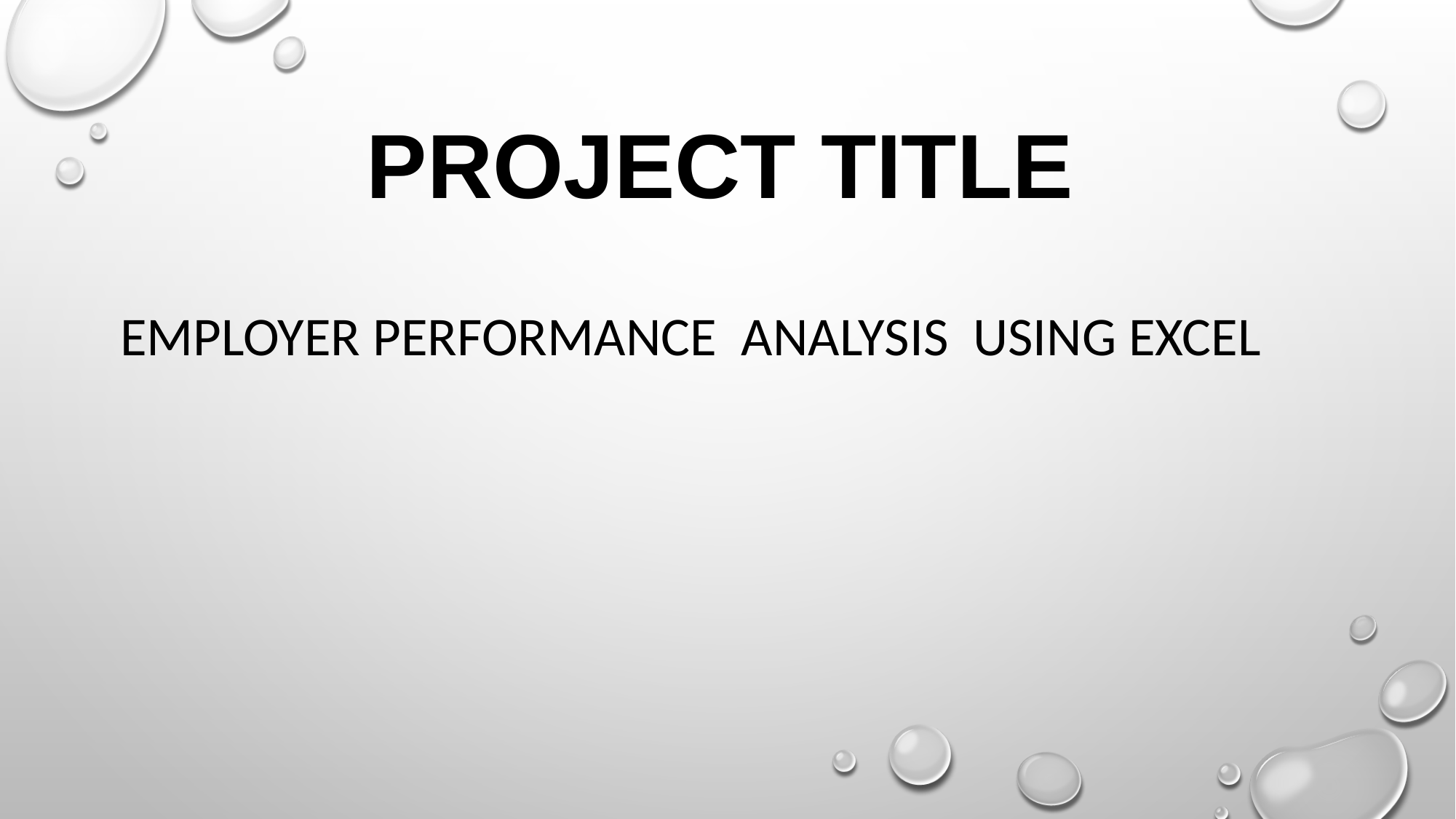

# Project title
Employer performance  analysis  using excel